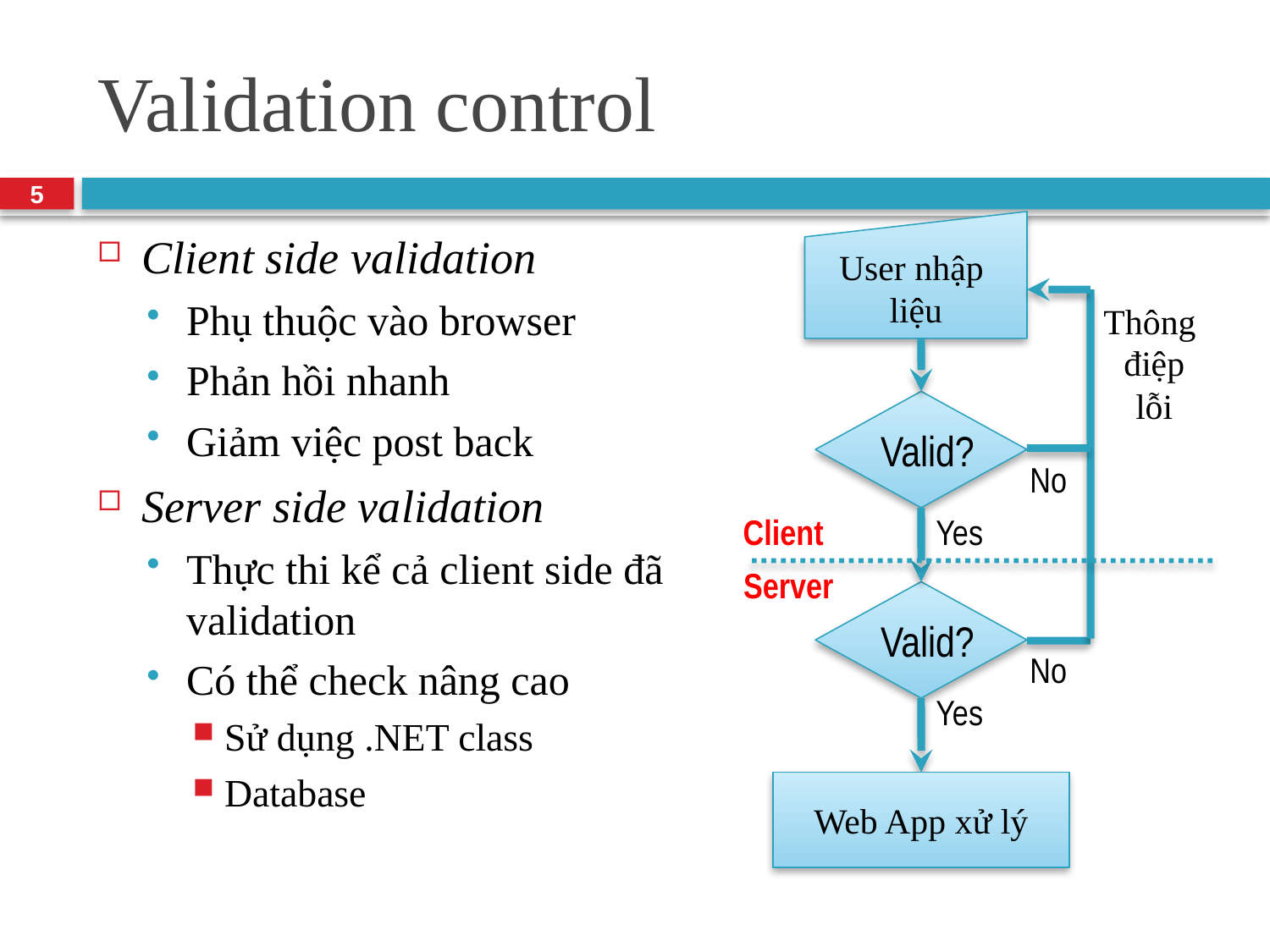

# Validation control
5
User nhập
liệu

Thông
điệp
lỗi

Valid?

No
Client
Yes

Server

Valid?

No
Yes

Web App xử lý
Client side validation
Phụ thuộc vào browser
Phản hồi nhanh
Giảm việc post back
Server side validation
Thực thi kể cả client side đã validation
Có thể check nâng cao
Sử dụng .NET class
Database